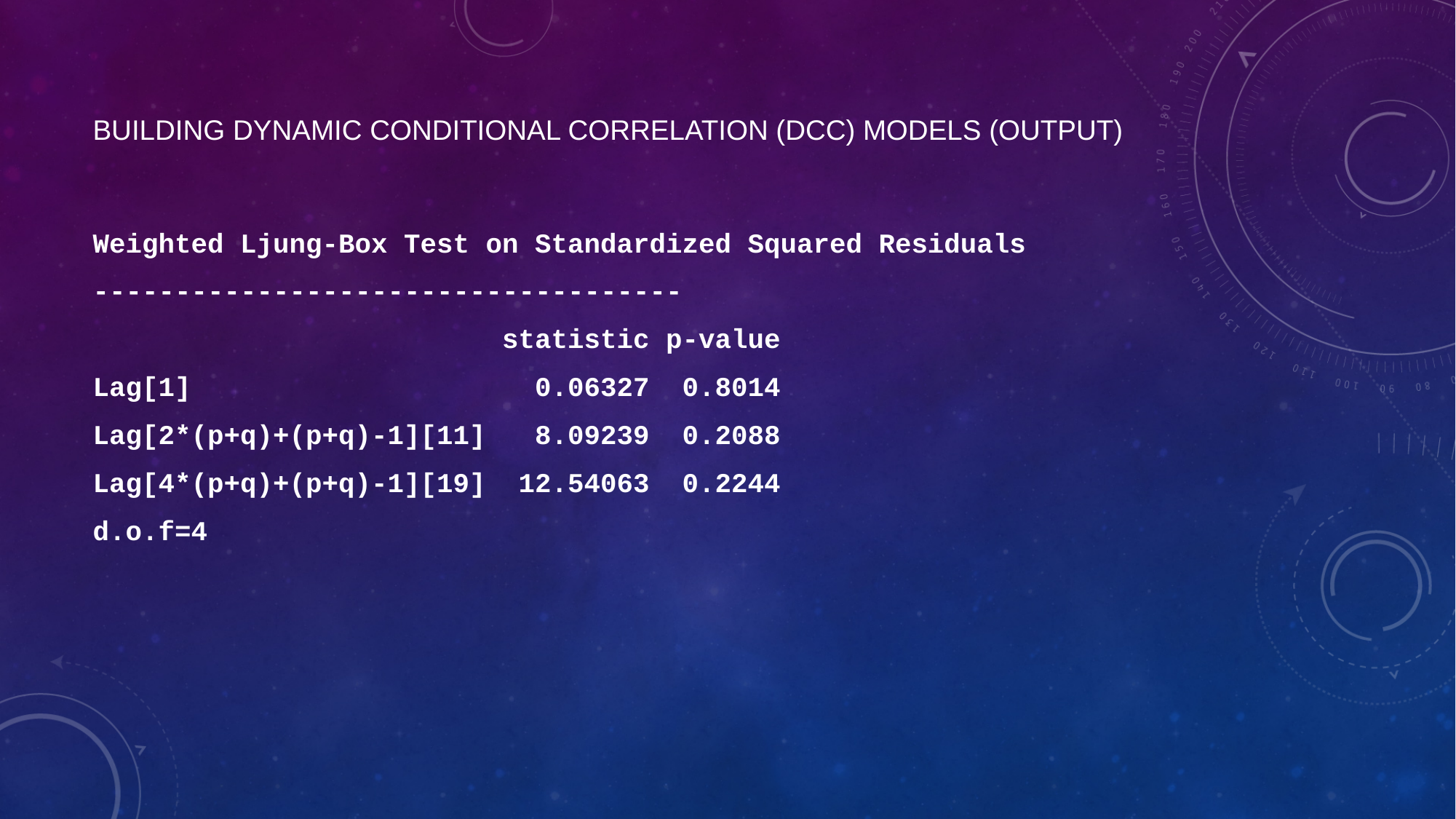

# BUILDING DYNAMIC CONDITIONAL CORRELATION (DCC) MODELS (OUTPUT)
Weighted Ljung-Box Test on Standardized Squared Residuals
------------------------------------
                         statistic p-value
Lag[1]                     0.06327  0.8014
Lag[2*(p+q)+(p+q)-1][11]   8.09239  0.2088
Lag[4*(p+q)+(p+q)-1][19]  12.54063  0.2244
d.o.f=4